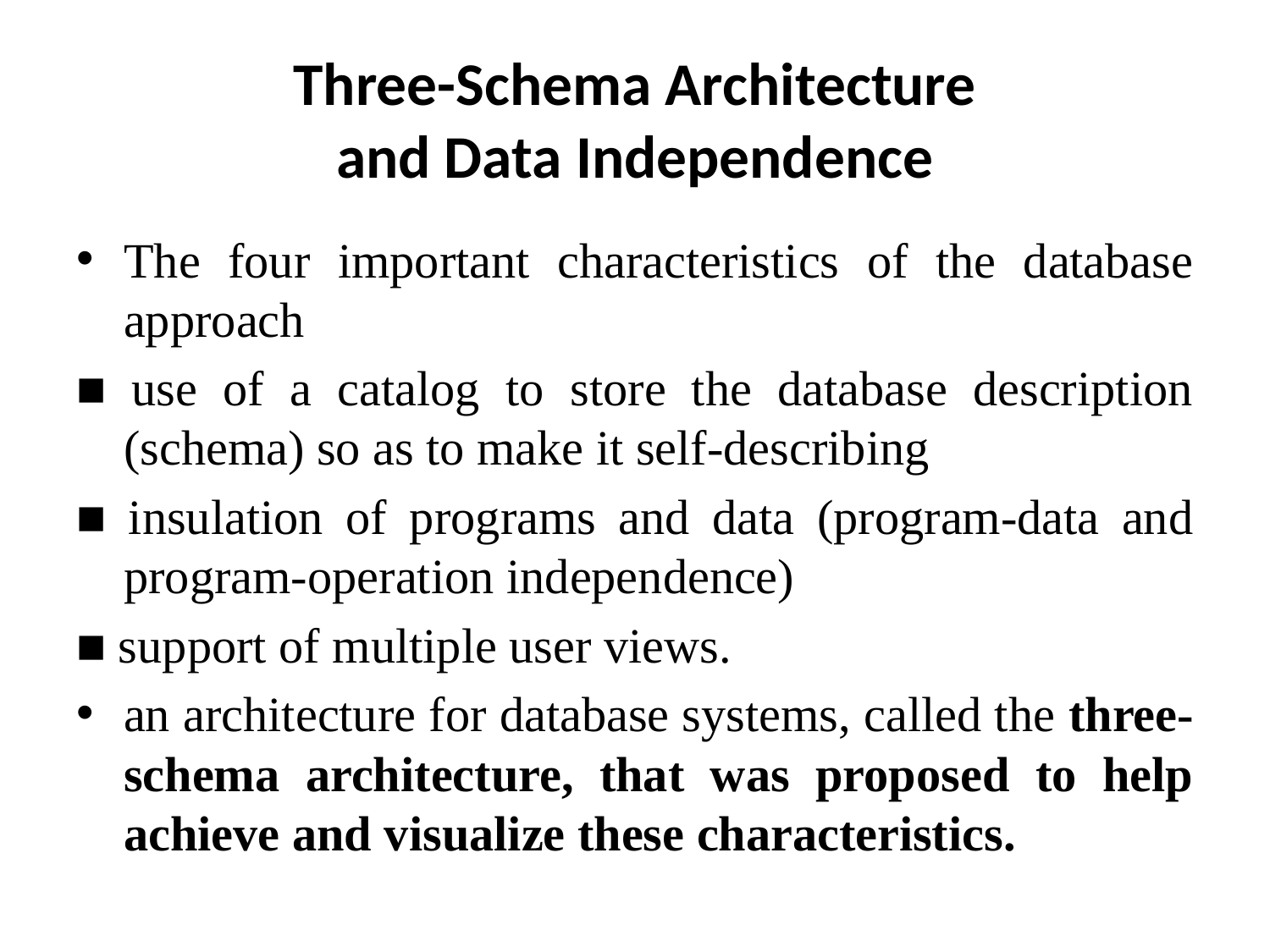

# Three-Schema Architecture and Data Independence
The four important characteristics of the database approach
■ use of a catalog to store the database description (schema) so as to make it self-describing
■ insulation of programs and data (program-data and program-operation independence)
■ support of multiple user views.
an architecture for database systems, called the three-schema architecture, that was proposed to help achieve and visualize these characteristics.